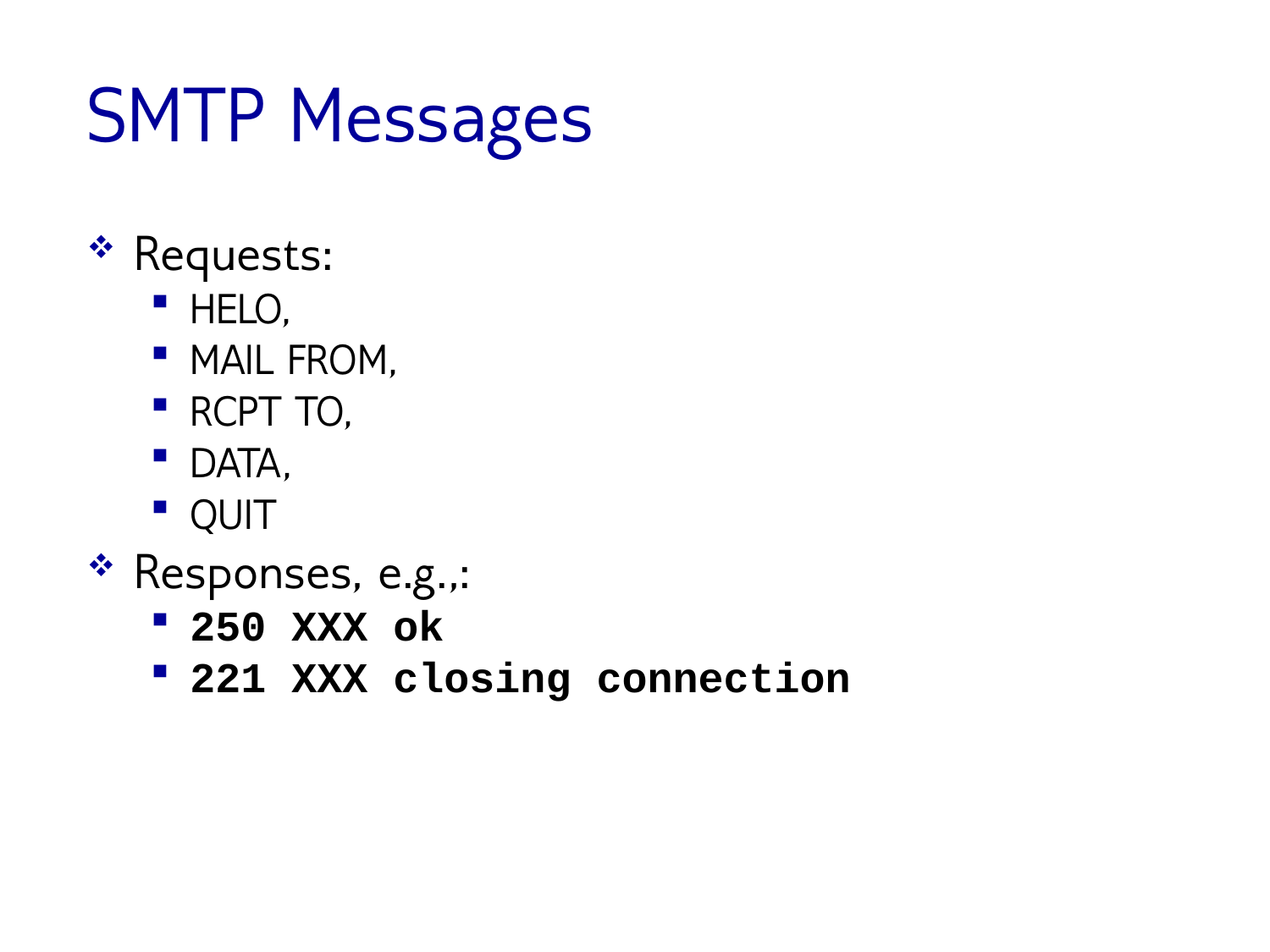

# SMTP Messages
Requests:
HELO,
MAIL FROM,
RCPT TO,
DATA,
QUIT
Responses, e.g.,:
250 XXX ok
221 XXX closing connection